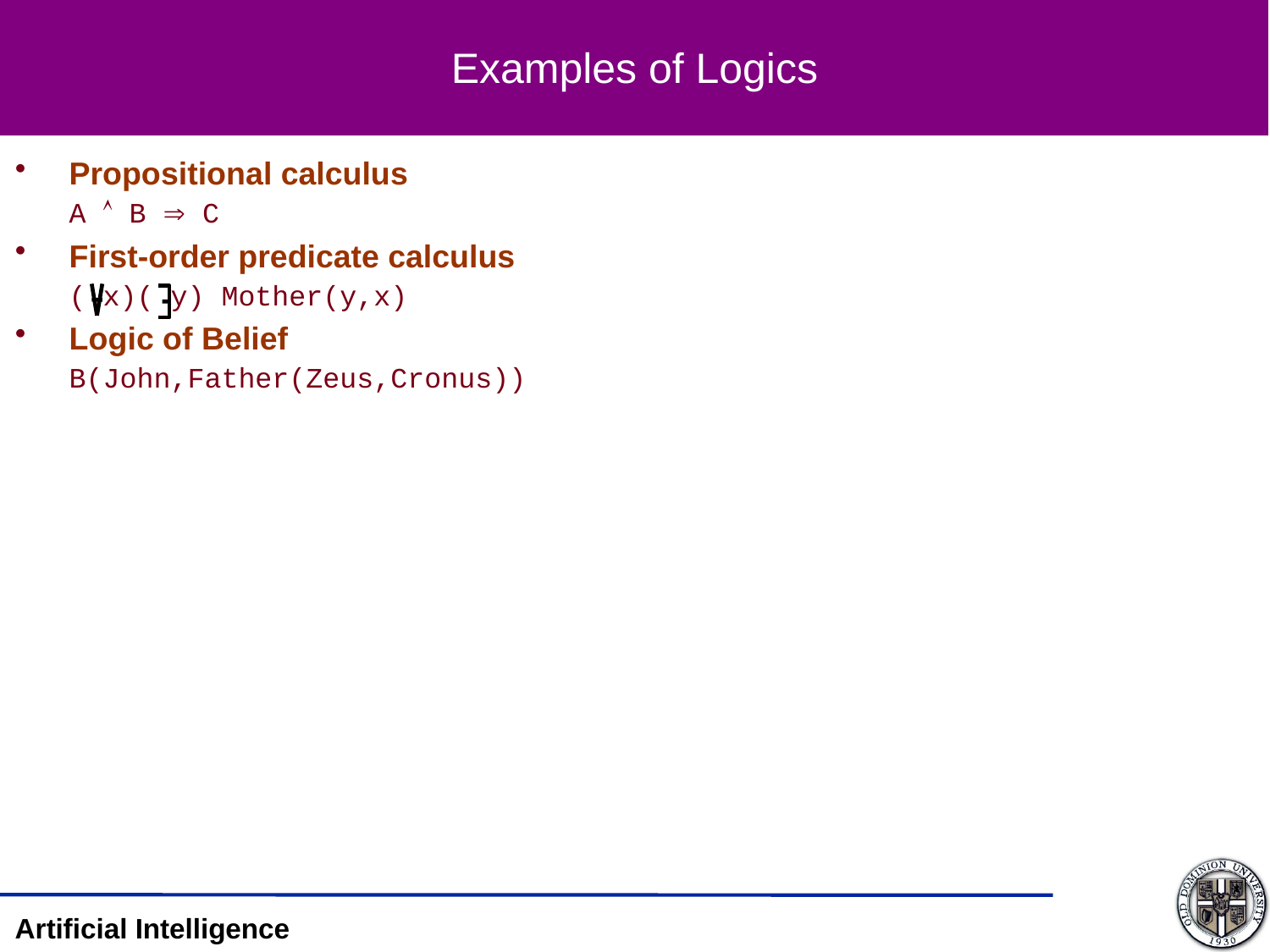

# Examples of Logics
 Propositional calculus
 A ∧ B ⇒ C
 First-order predicate calculus
 ( x)( y) Mother(y,x)
 Logic of Belief
 B(John,Father(Zeus,Cronus))